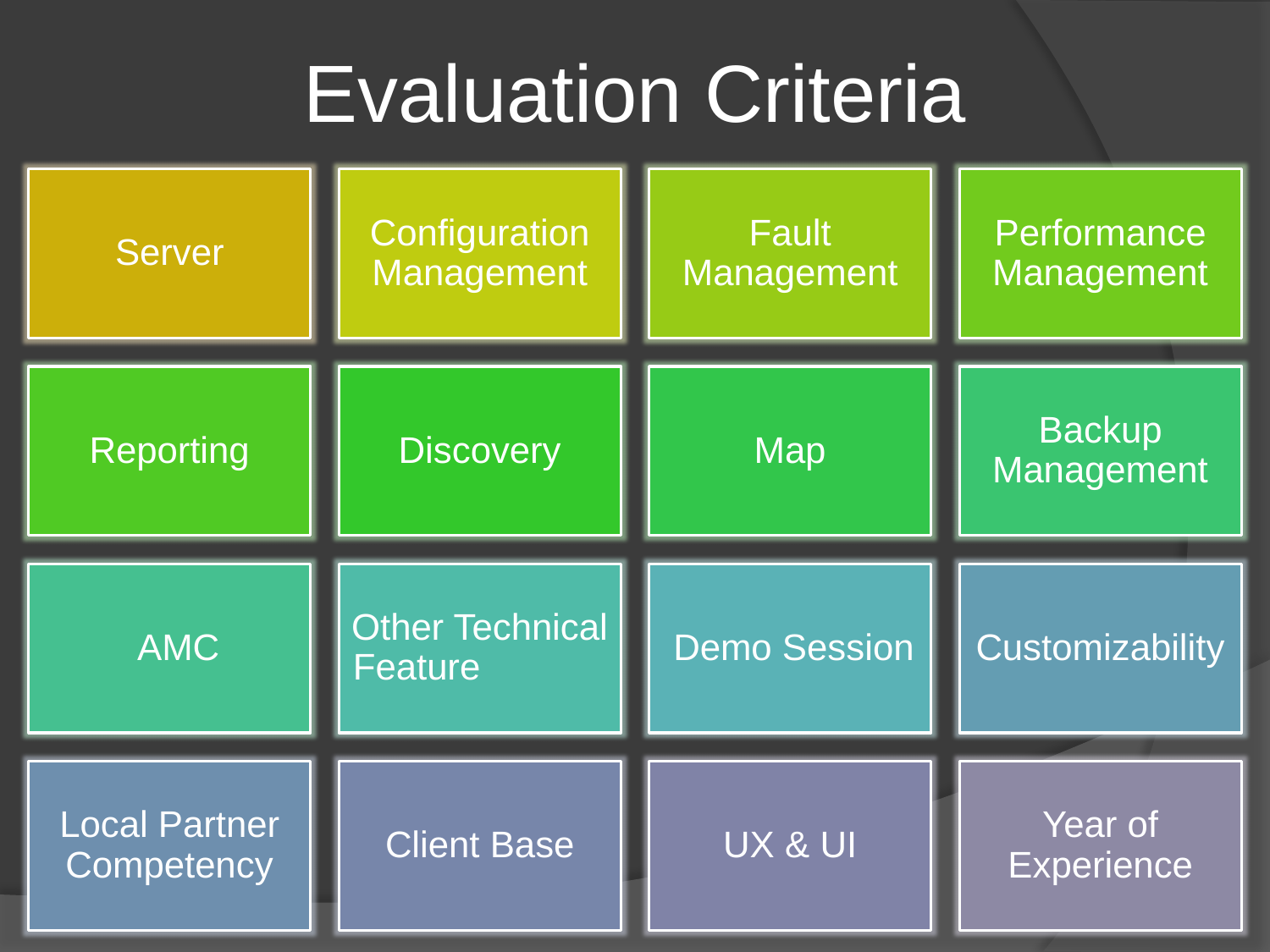

# Evaluation Criteria
Server
Configuration Management
Fault Management
Performance Management
Reporting
Discovery
Map
Backup Management
   AMC
Other Technical Feature
 Demo Session
Customizability
Local Partner Competency
Client Base
UX & UI
Year of Experience